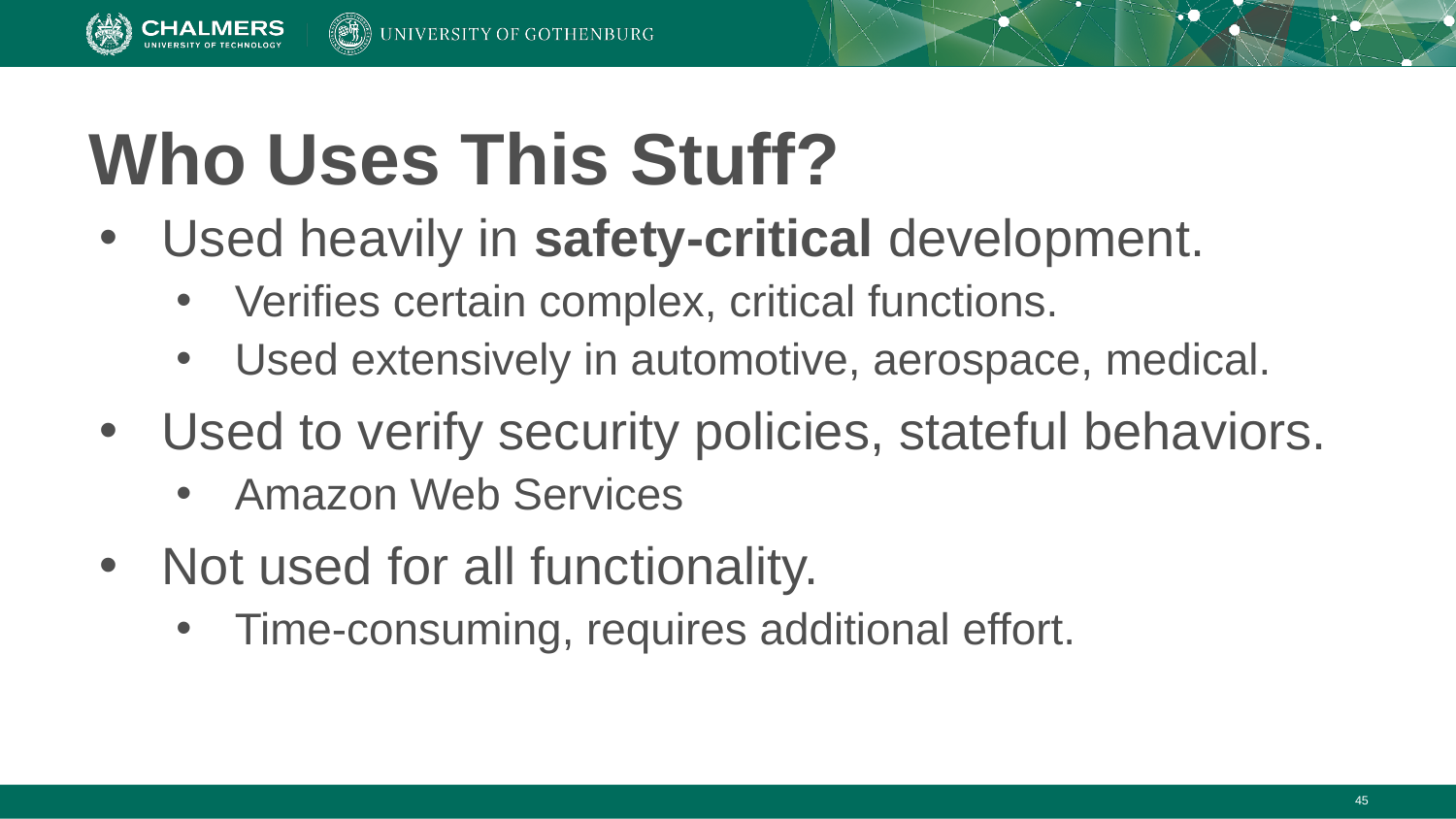

# Who Uses This Stuff?
Used heavily in safety-critical development.
Verifies certain complex, critical functions.
Used extensively in automotive, aerospace, medical.
Used to verify security policies, stateful behaviors.
Amazon Web Services
Not used for all functionality.
Time-consuming, requires additional effort.
45